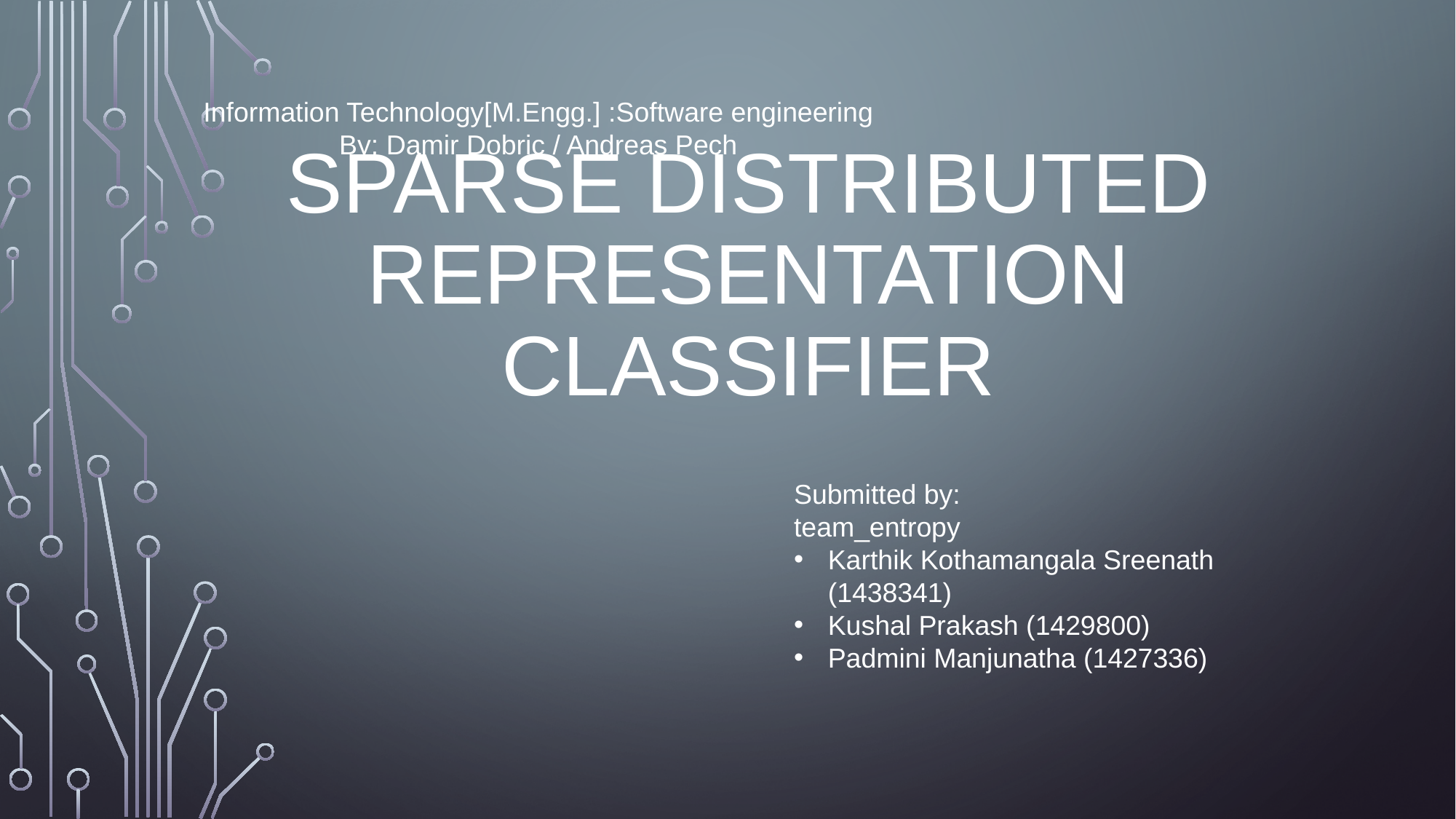

Information Technology[M.Engg.] :Software engineering
By: Damir Dobric / Andreas Pech
# Sparse distributed representation classifier
Submitted by:
team_entropy
Karthik Kothamangala Sreenath (1438341)
Kushal Prakash (1429800)
Padmini Manjunatha (1427336)